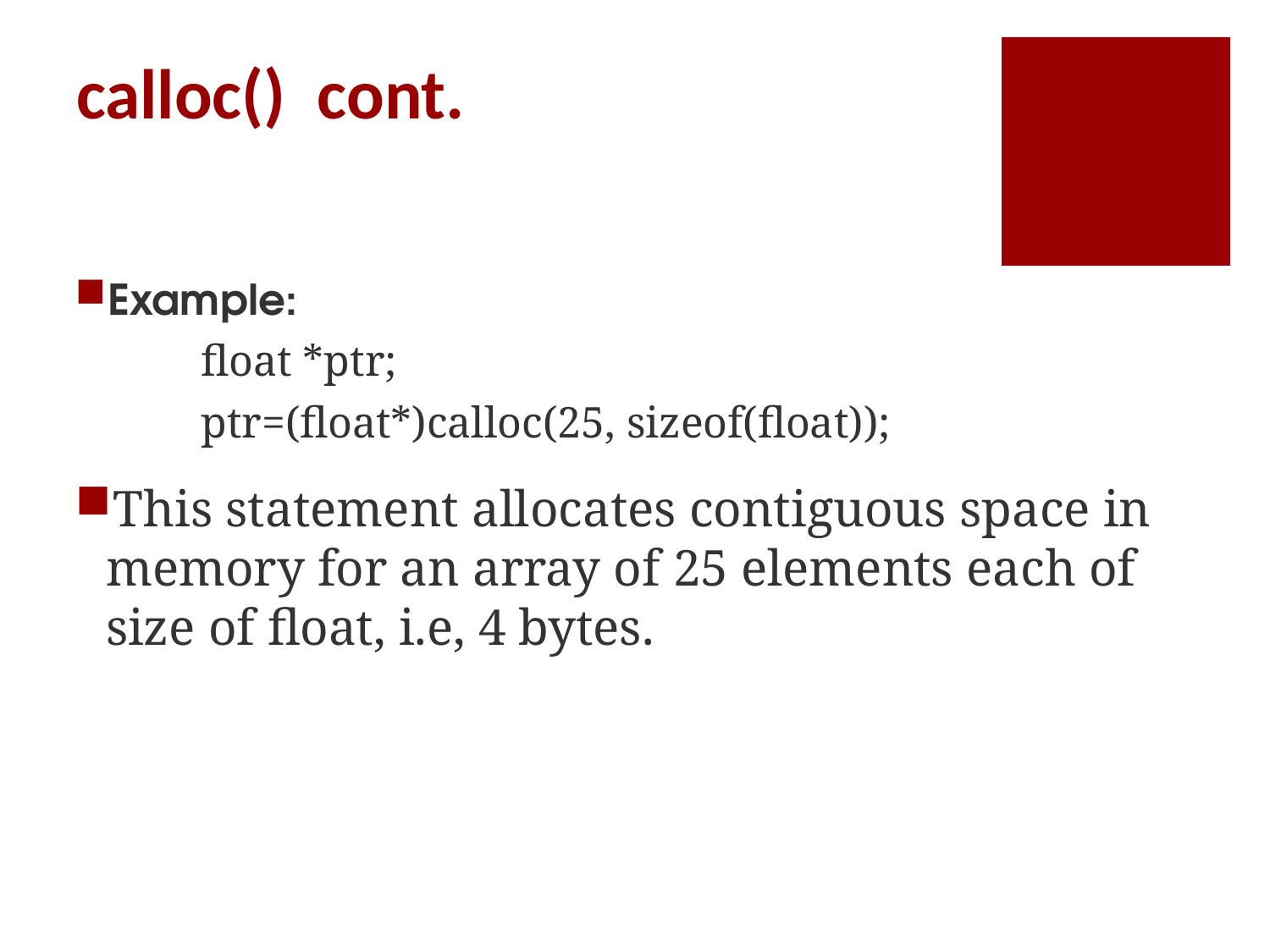

# calloc()  cont.
Example:
float *ptr;
ptr=(float*)calloc(25, sizeof(float));
This statement allocates contiguous space in memory for an array of 25 elements each of size of float, i.e, 4 bytes.